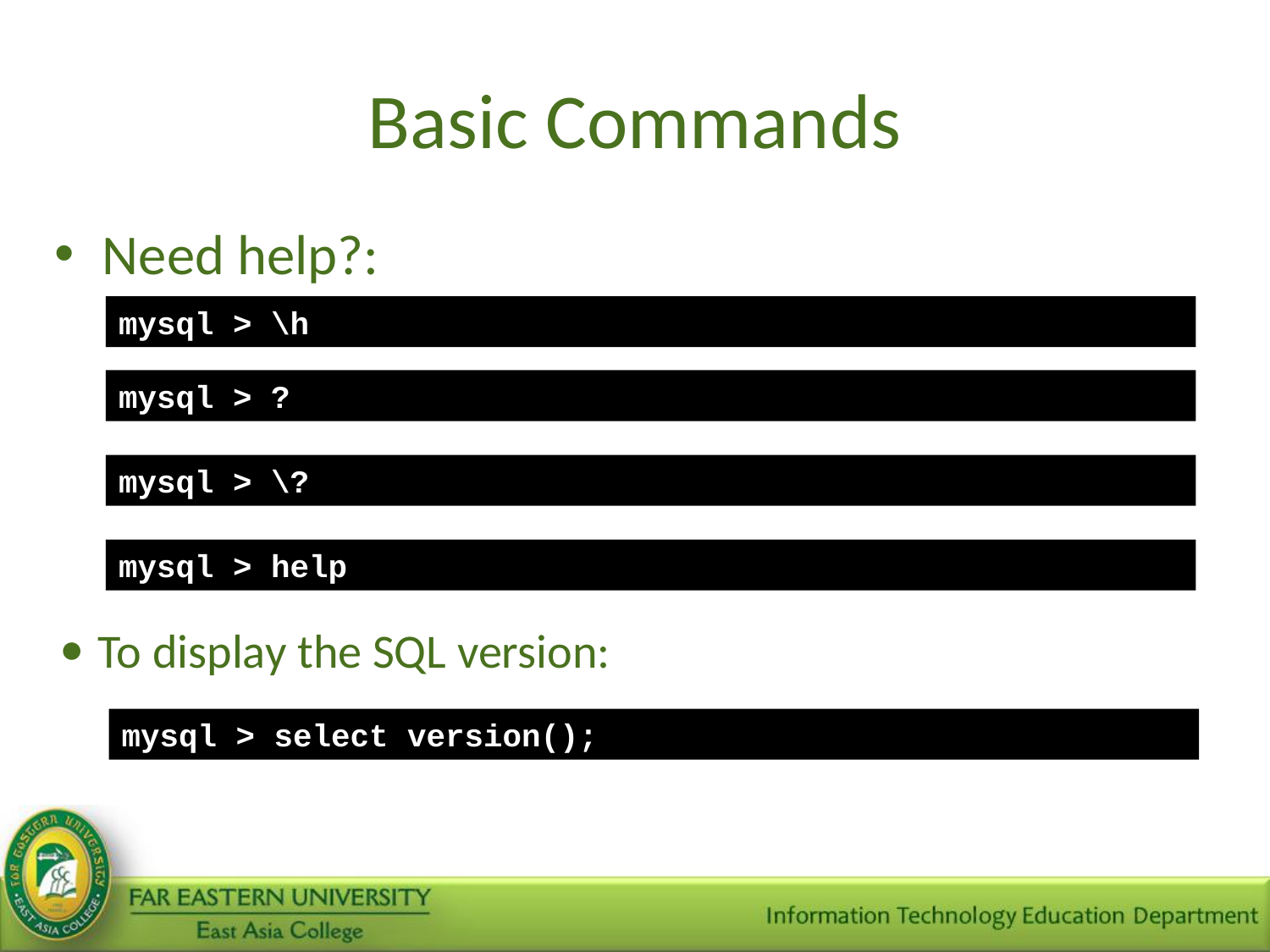

# Basic Commands
Need help?:
mysql > \h
mysql > ?
mysql > \?
mysql > help
To display the SQL version:
mysql > select version();